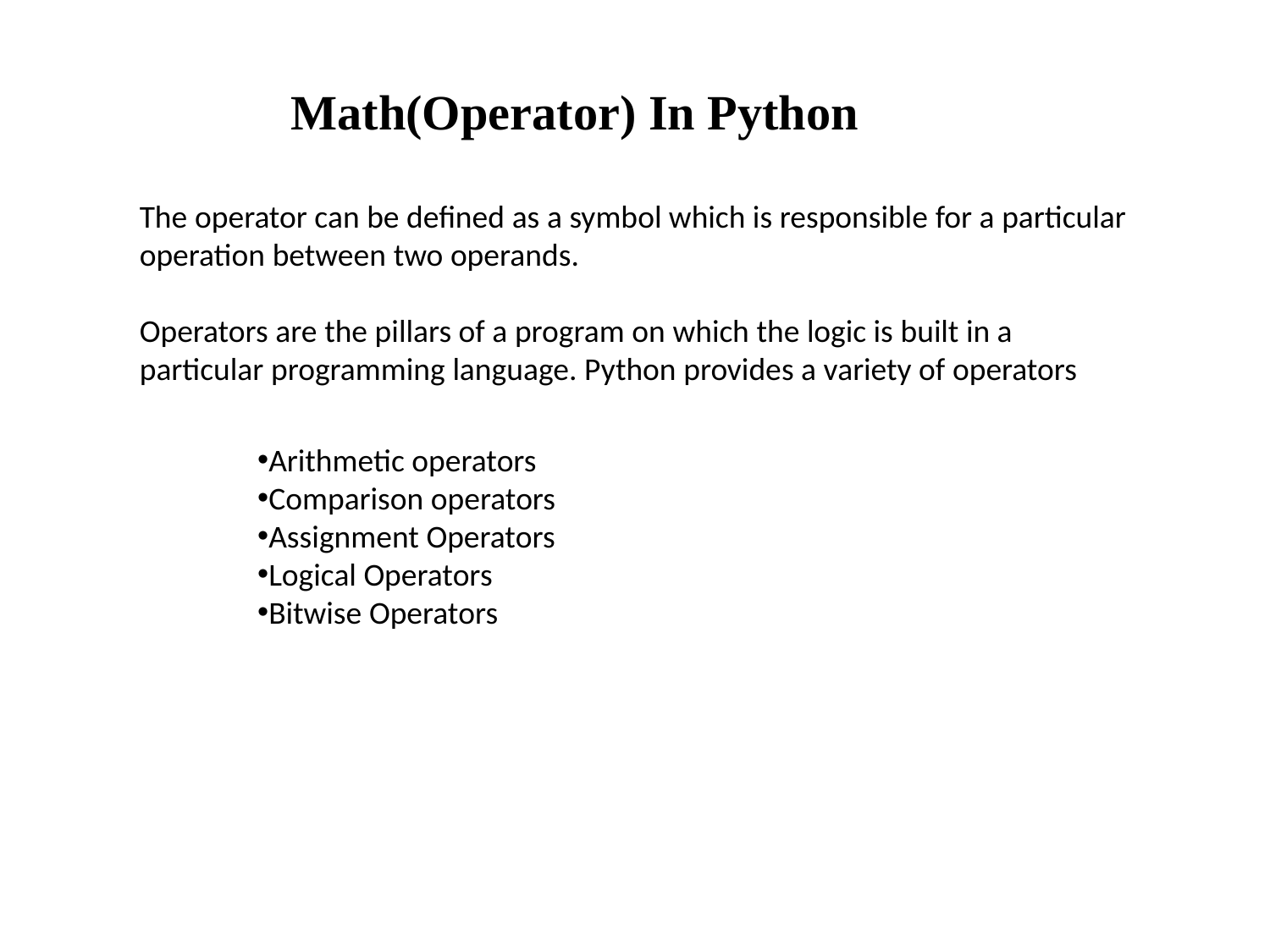

Math(Operator) In Python
The operator can be defined as a symbol which is responsible for a particular operation between two operands.

Operators are the pillars of a program on which the logic is built in a particular programming language. Python provides a variety of operators
Arithmetic operators
Comparison operators
Assignment Operators
Logical Operators
Bitwise Operators